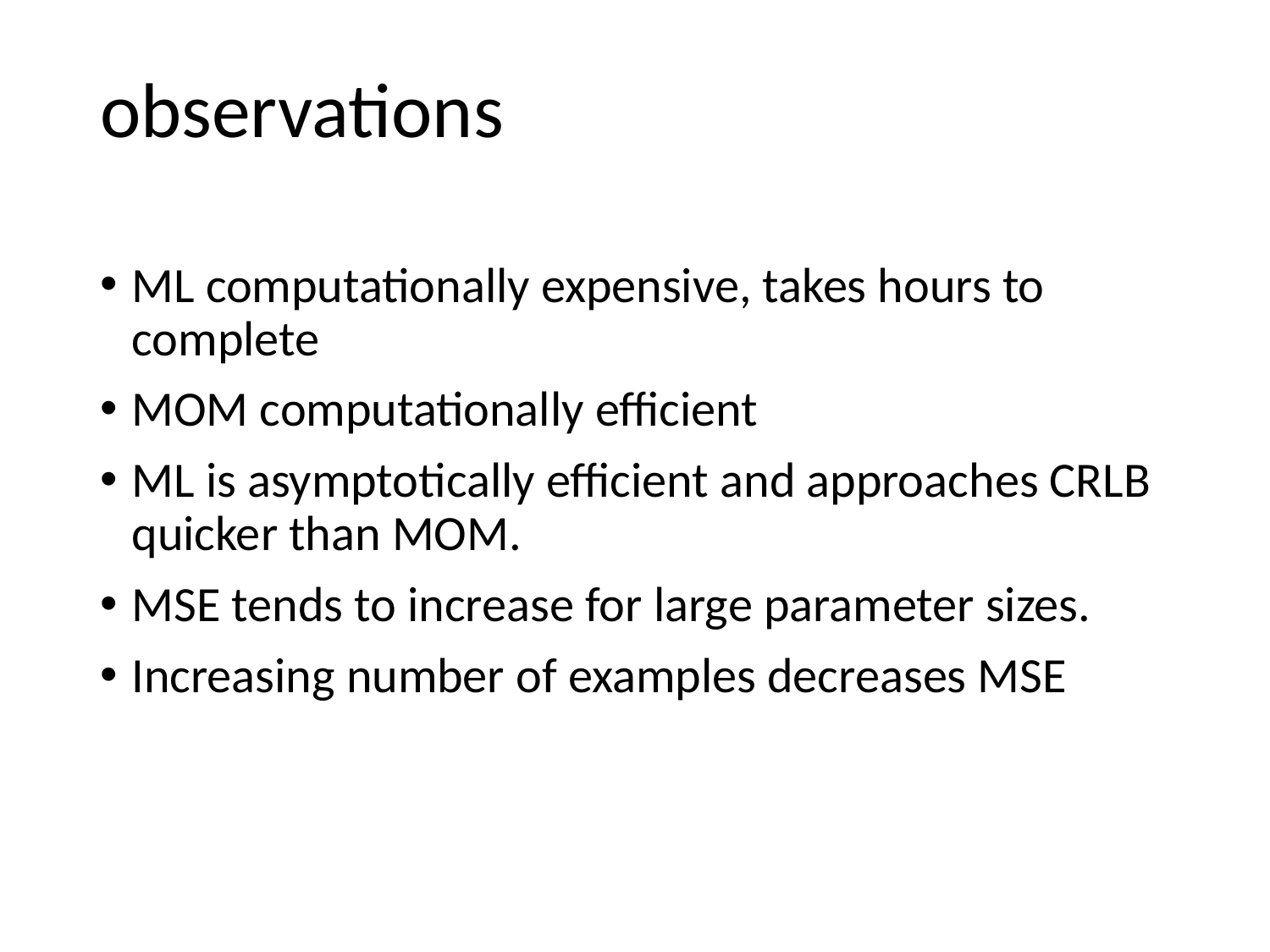

# observations
ML computationally expensive, takes hours to complete
MOM computationally efficient
ML is asymptotically efficient and approaches CRLB quicker than MOM.
MSE tends to increase for large parameter sizes.
Increasing number of examples decreases MSE